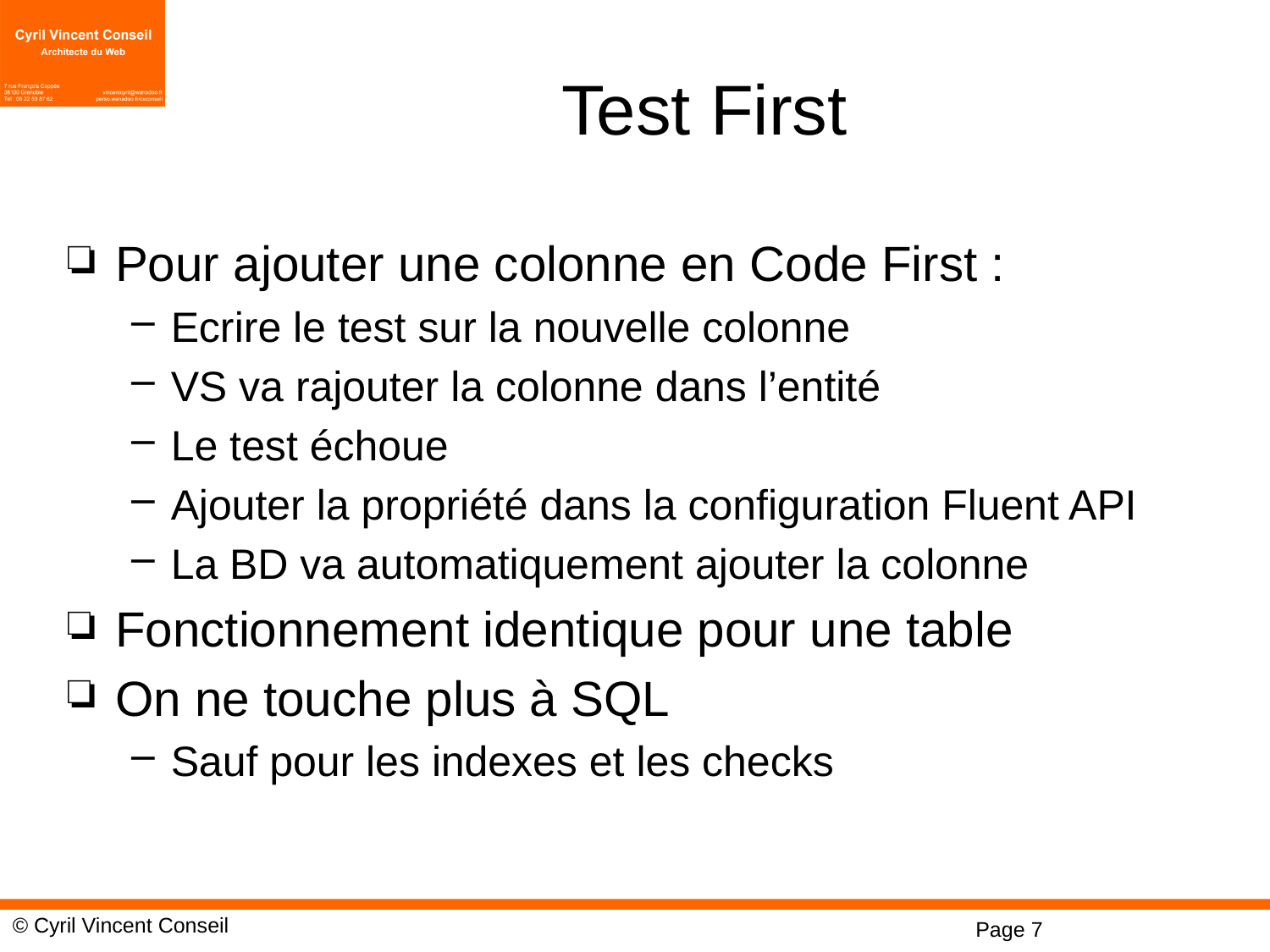

# Test First
Pour ajouter une colonne en Code First :
Ecrire le test sur la nouvelle colonne
VS va rajouter la colonne dans l’entité
Le test échoue
Ajouter la propriété dans la configuration Fluent API
La BD va automatiquement ajouter la colonne
Fonctionnement identique pour une table
On ne touche plus à SQL
Sauf pour les indexes et les checks